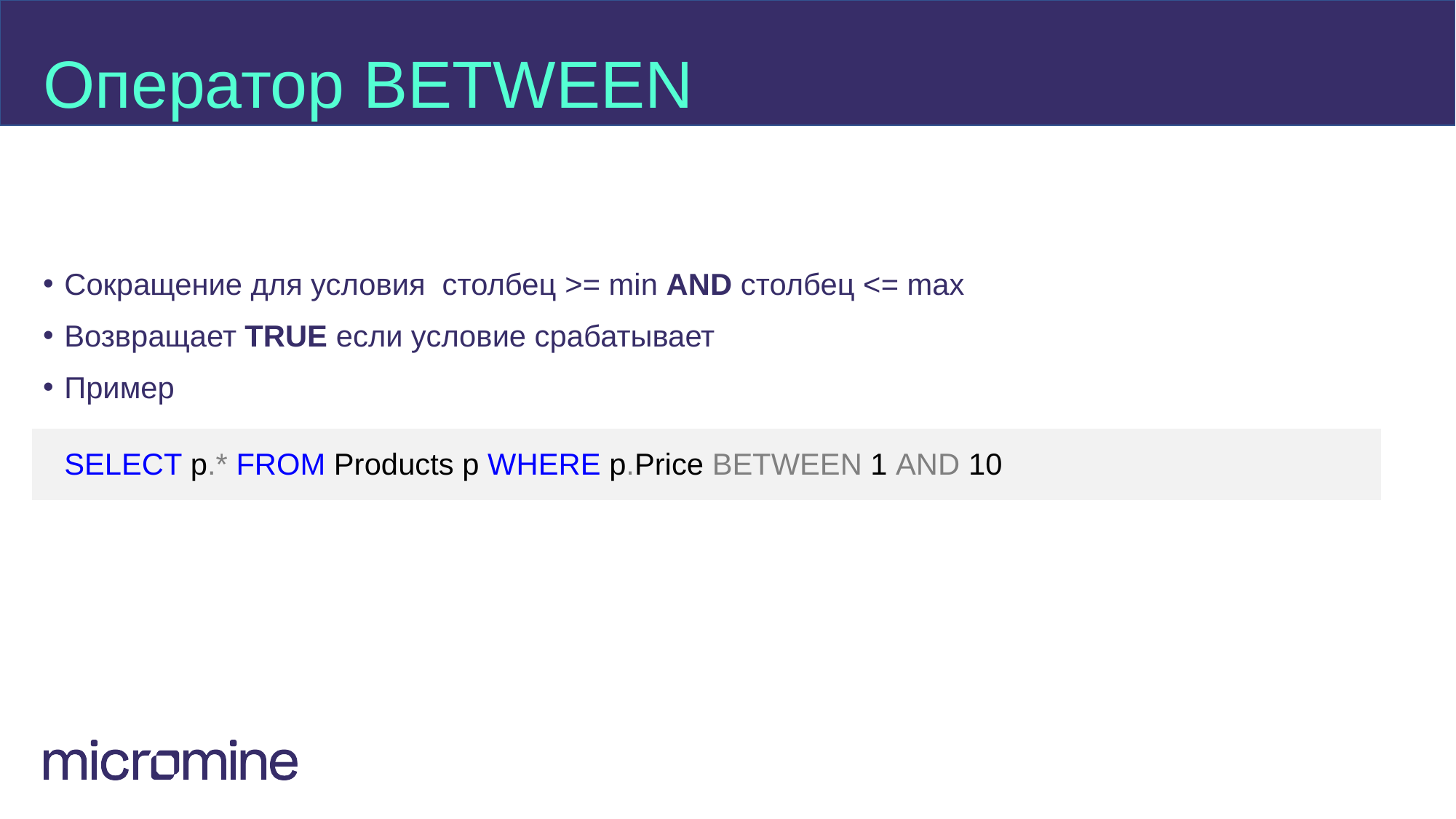

# Оператор BETWEEN

Сокращение для условия  столбец >= min AND столбец <= max
Возвращает TRUE если условие срабатывает
Пример
SELECT p.* FROM Products p WHERE p.Price BETWEEN 1 AND 10